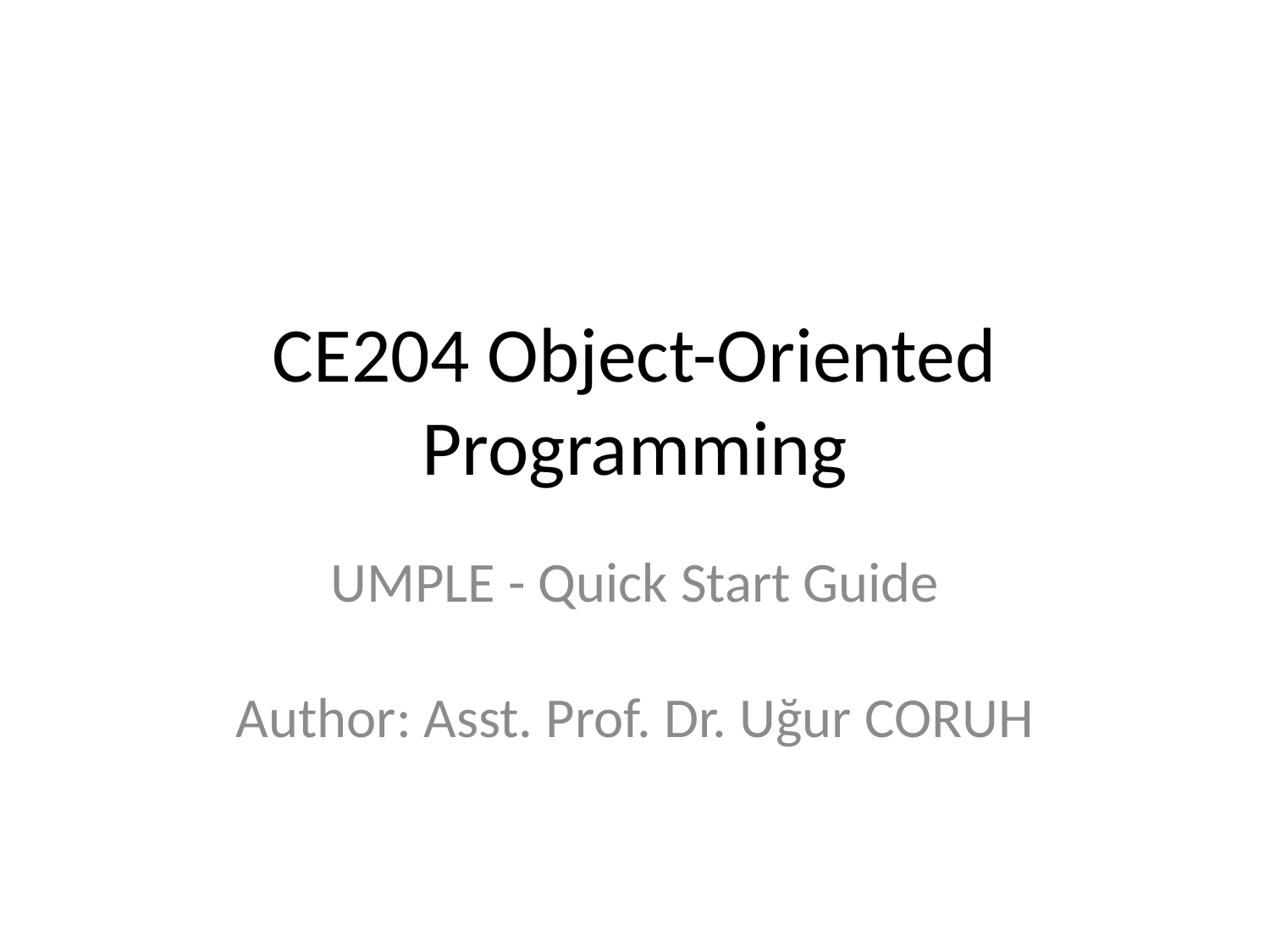

# CE204 Object-Oriented Programming
UMPLE - Quick Start Guide
Author: Asst. Prof. Dr. Uğur CORUH